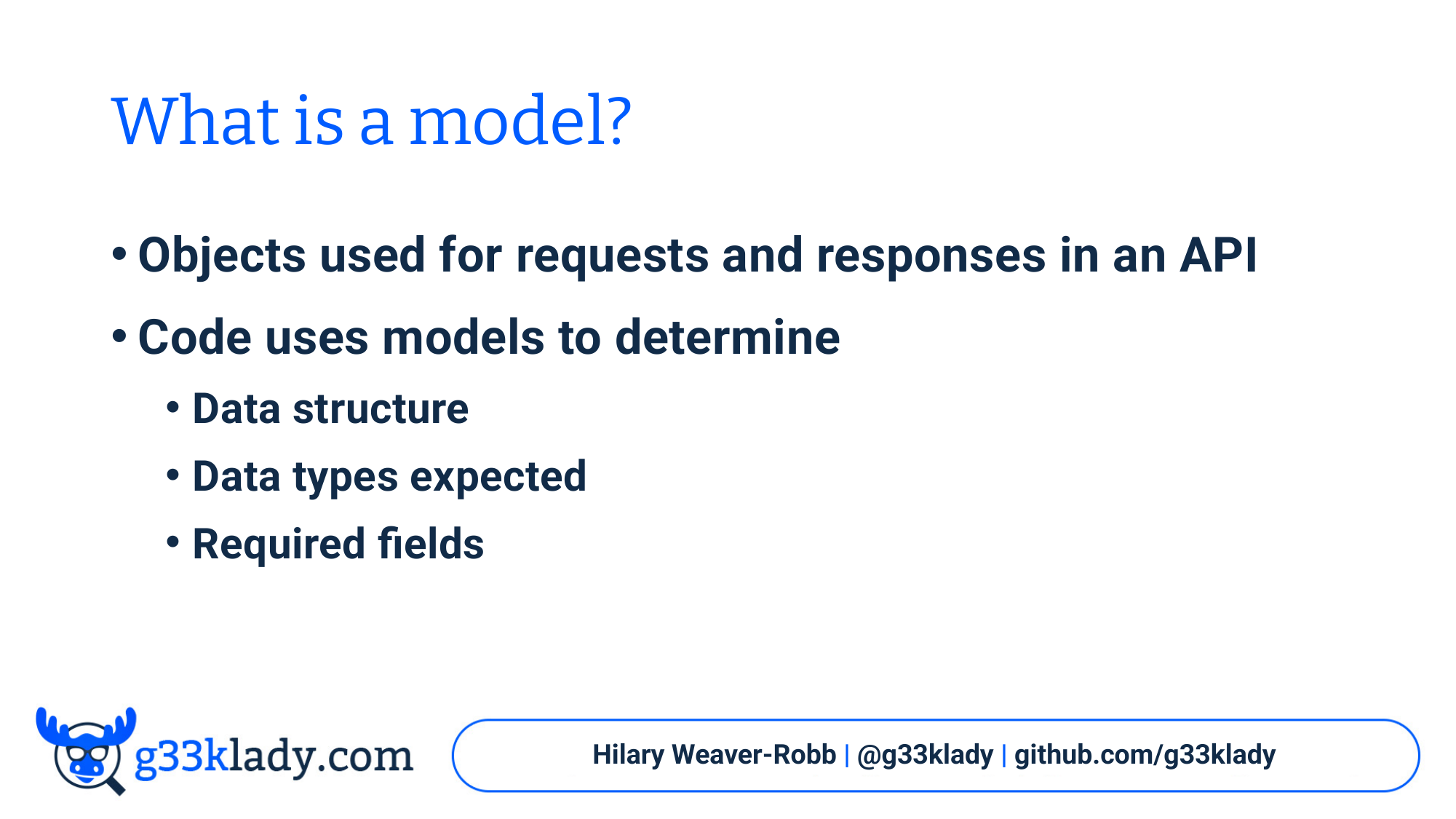

# What is a model?
Objects used for requests and responses in an API
Code uses models to determine
Data structure
Data types expected
Required fields